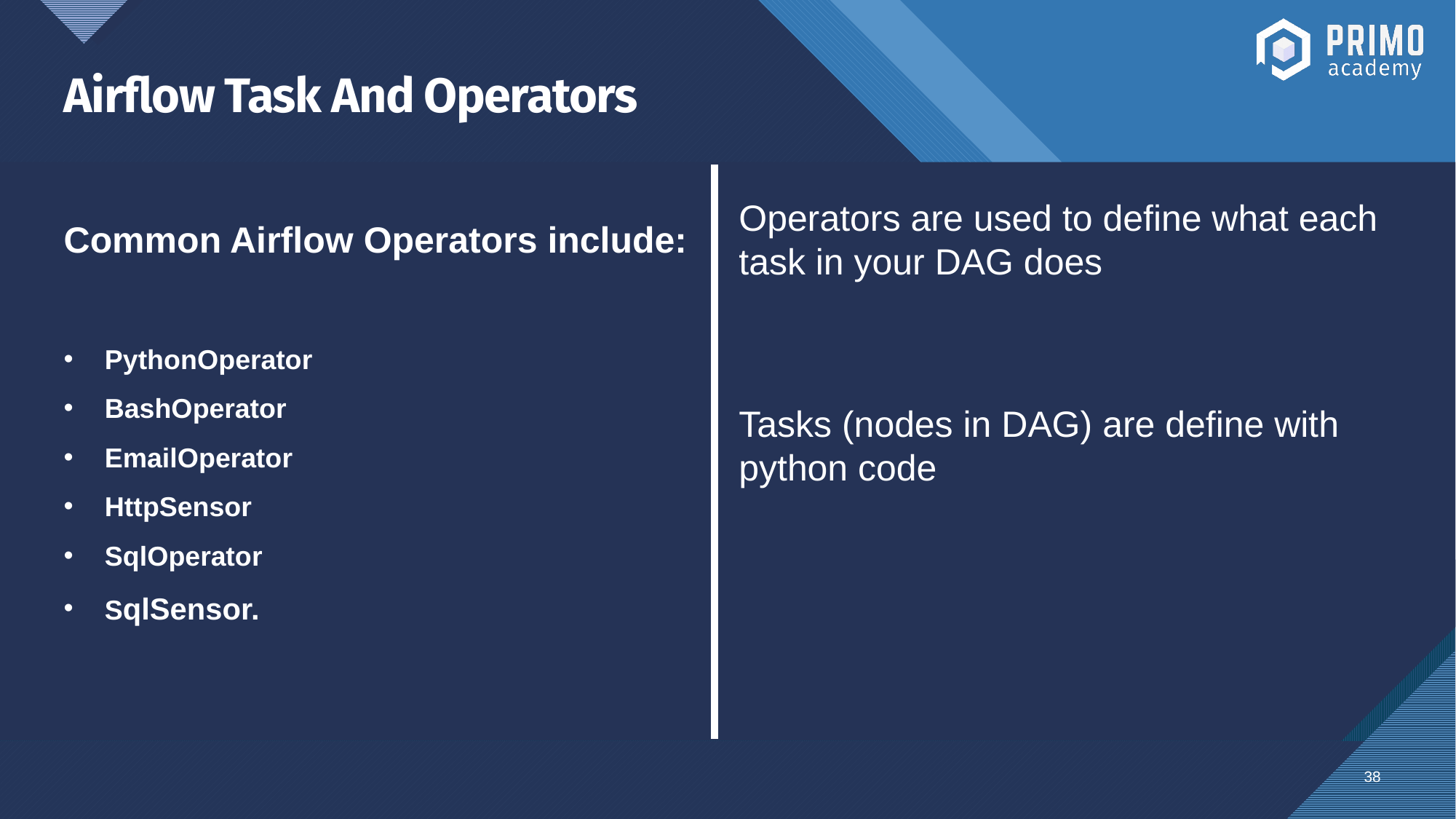

# Airflow Task And Operators
Common Airflow Operators include:

PythonOperator
BashOperator
EmailOperator
HttpSensor
SqlOperator
SqlSensor.

Operators are used to define what each task in your DAG does
Tasks (nodes in DAG) are define with python code
38